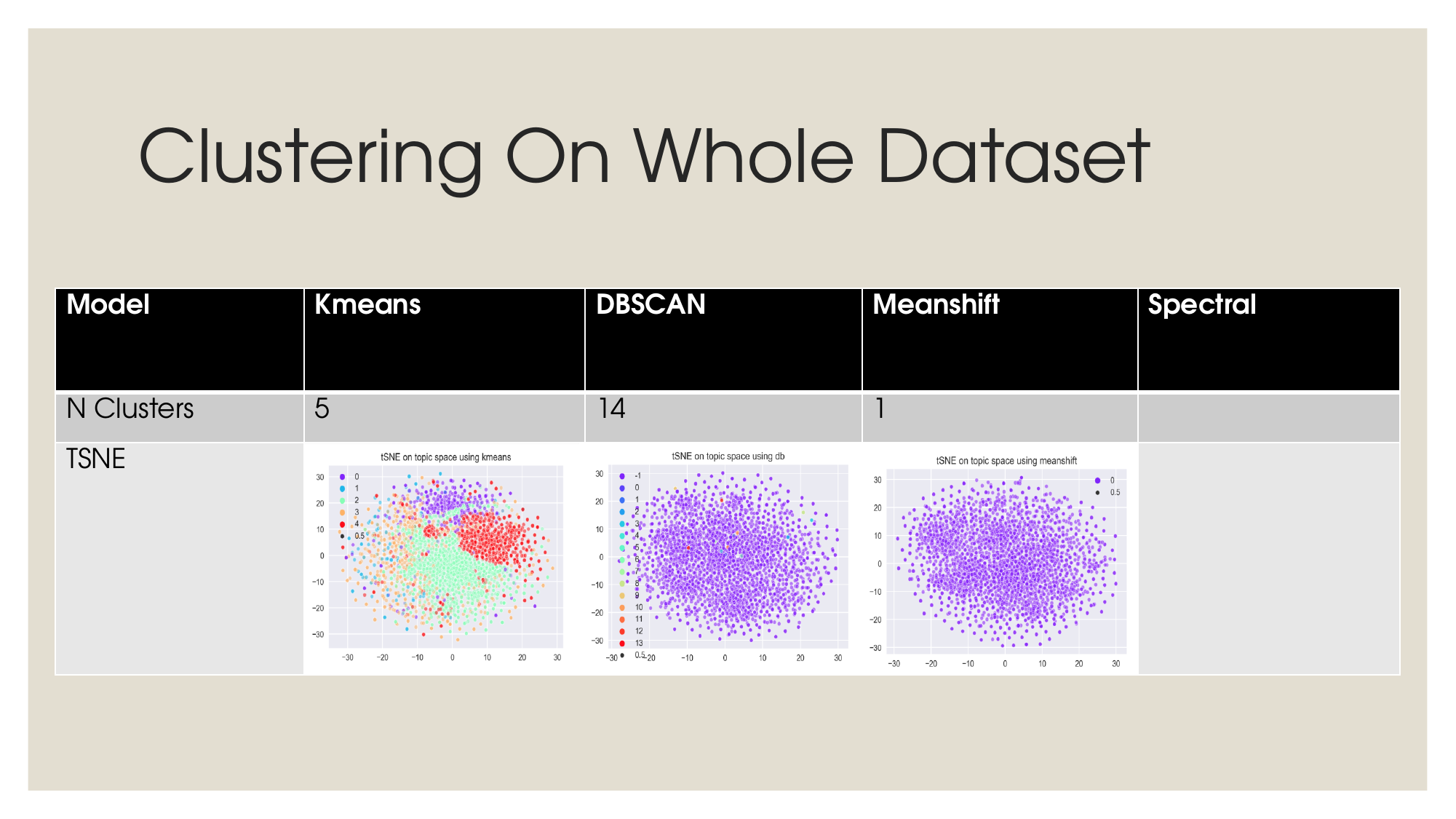

# Clustering On Whole Dataset

| Model | Kmeans | DBSCAN | Meanshift | Spectral |
| --- | --- | --- | --- | --- |
| N Clusters | 5 | 14 | 1 |  |
| TSNE |  |  |  |  |